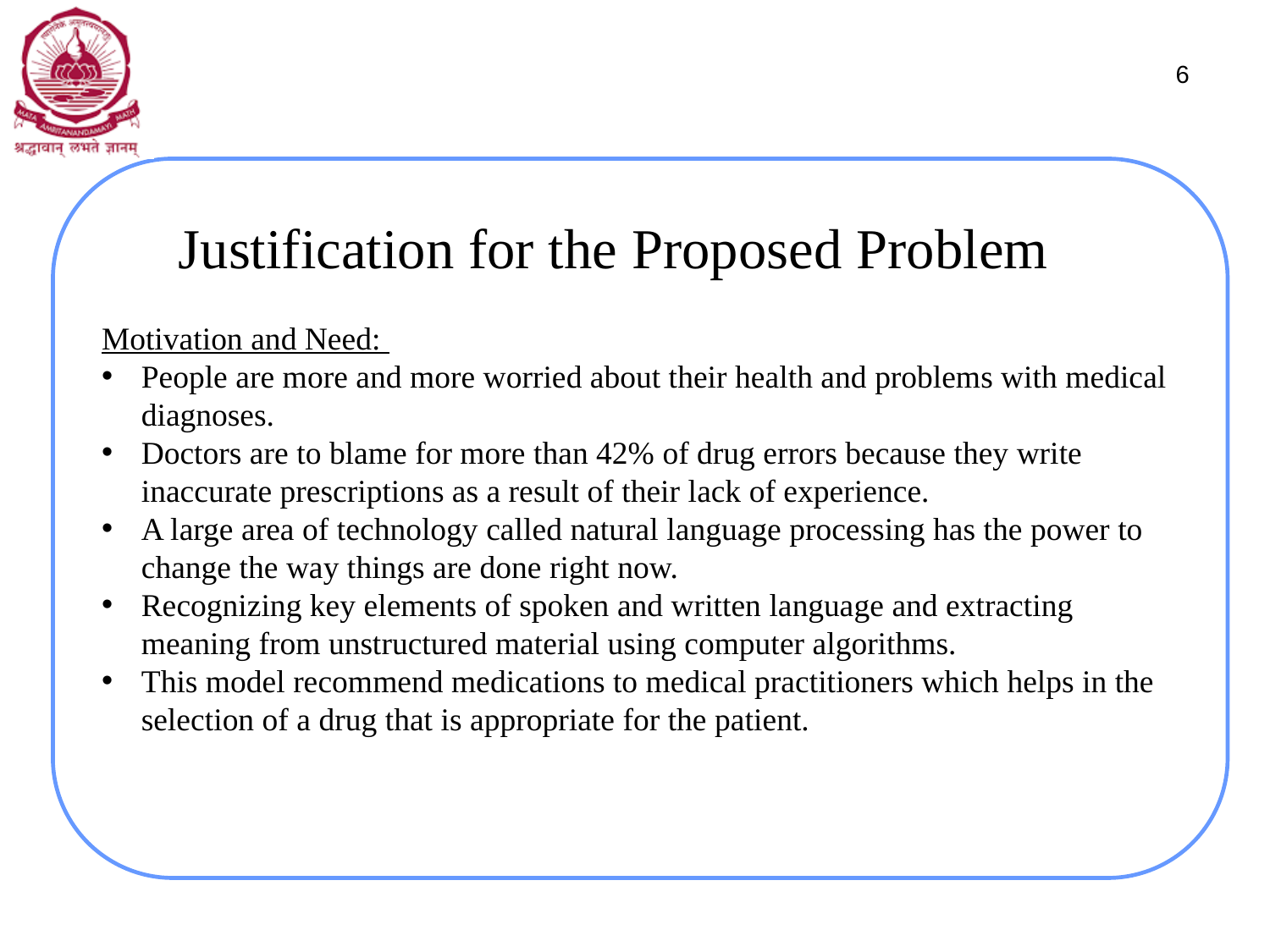

6
# Justification for the Proposed Problem
Motivation and Need:
People are more and more worried about their health and problems with medical diagnoses.
Doctors are to blame for more than 42% of drug errors because they write inaccurate prescriptions as a result of their lack of experience.
A large area of technology called natural language processing has the power to change the way things are done right now.
Recognizing key elements of spoken and written language and extracting meaning from unstructured material using computer algorithms.
This model recommend medications to medical practitioners which helps in the selection of a drug that is appropriate for the patient.